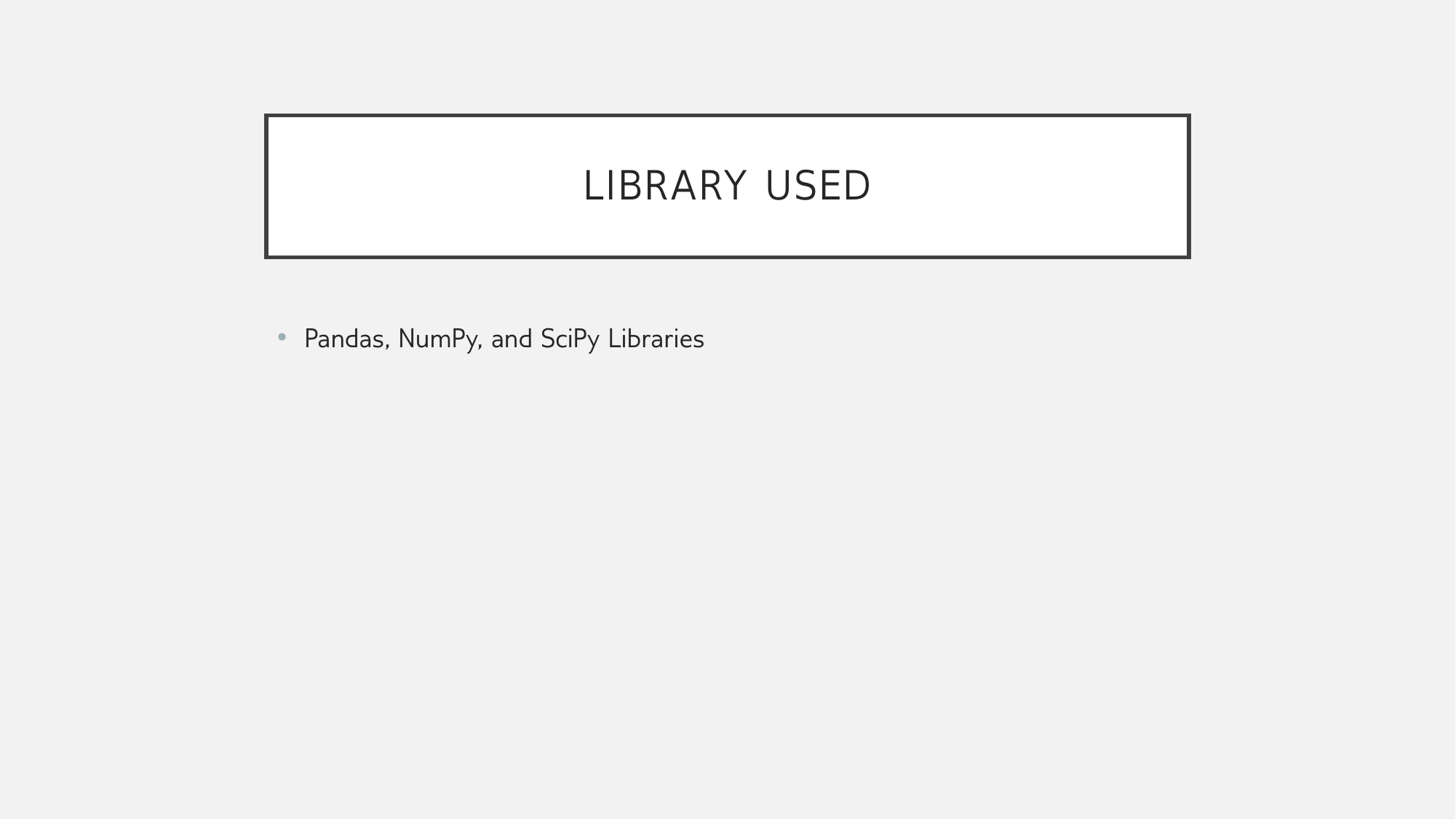

# Library used
Pandas, NumPy, and SciPy Libraries